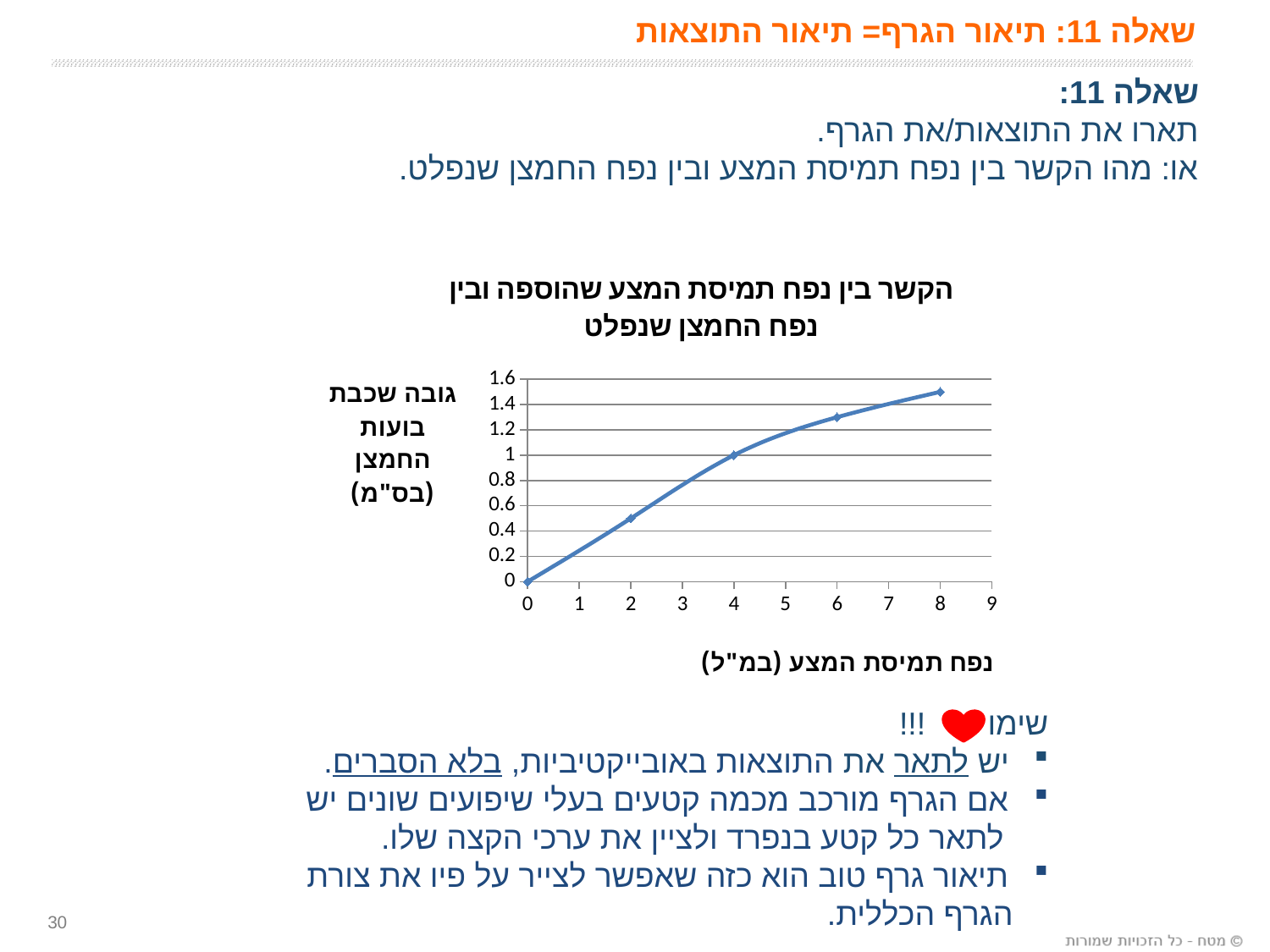

# שאלה 11: תיאור הגרף= תיאור התוצאות

שאלה 11:
תארו את התוצאות/את הגרף.
או: מהו הקשר בין נפח תמיסת המצע ובין נפח החמצן שנפלט.

### Chart: הקשר בין נפח תמיסת המצע שהוספה ובין נפח החמצן שנפלט

| Category | נפח החמצן שנפלט (מ"ל)* |
|---|---|
שימו       !!!
יש לתאר את התוצאות באובייקטיביות, בלא הסברים.
אם הגרף מורכב מכמה קטעים בעלי שיפועים שונים יש
     לתאר כל קטע בנפרד ולציין את ערכי הקצה שלו.
תיאור גרף טוב הוא כזה שאפשר לצייר על פיו את צורת
    הגרף הכללית.

30